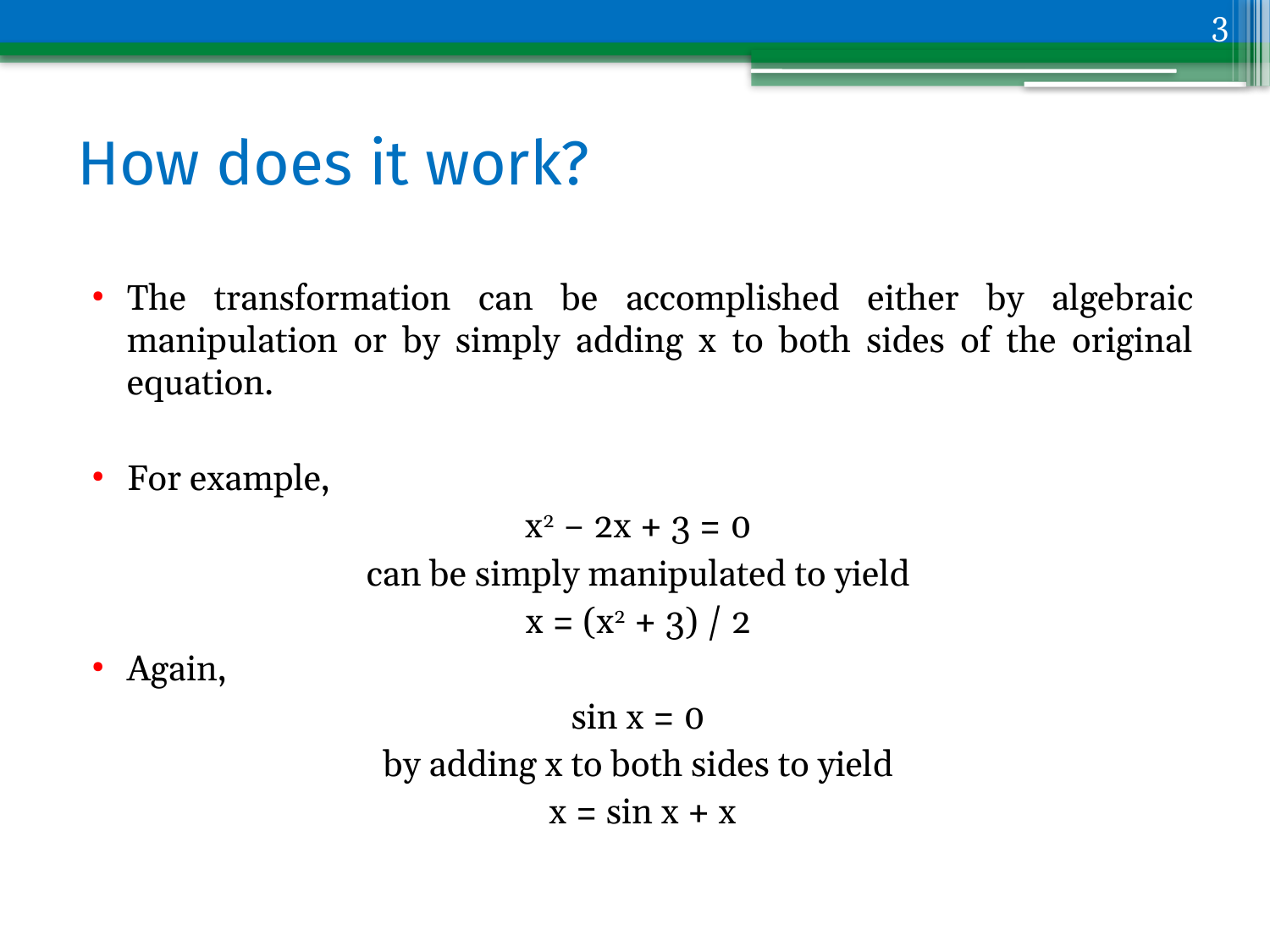

3
# How does it work?
The transformation can be accomplished either by algebraic manipulation or by simply adding x to both sides of the original equation.

For example,
x2 − 2x + 3 = 0
can be simply manipulated to yield
x = (x2 + 3) / 2
Again,
sin x = 0
by adding x to both sides to yield
x = sin x + x